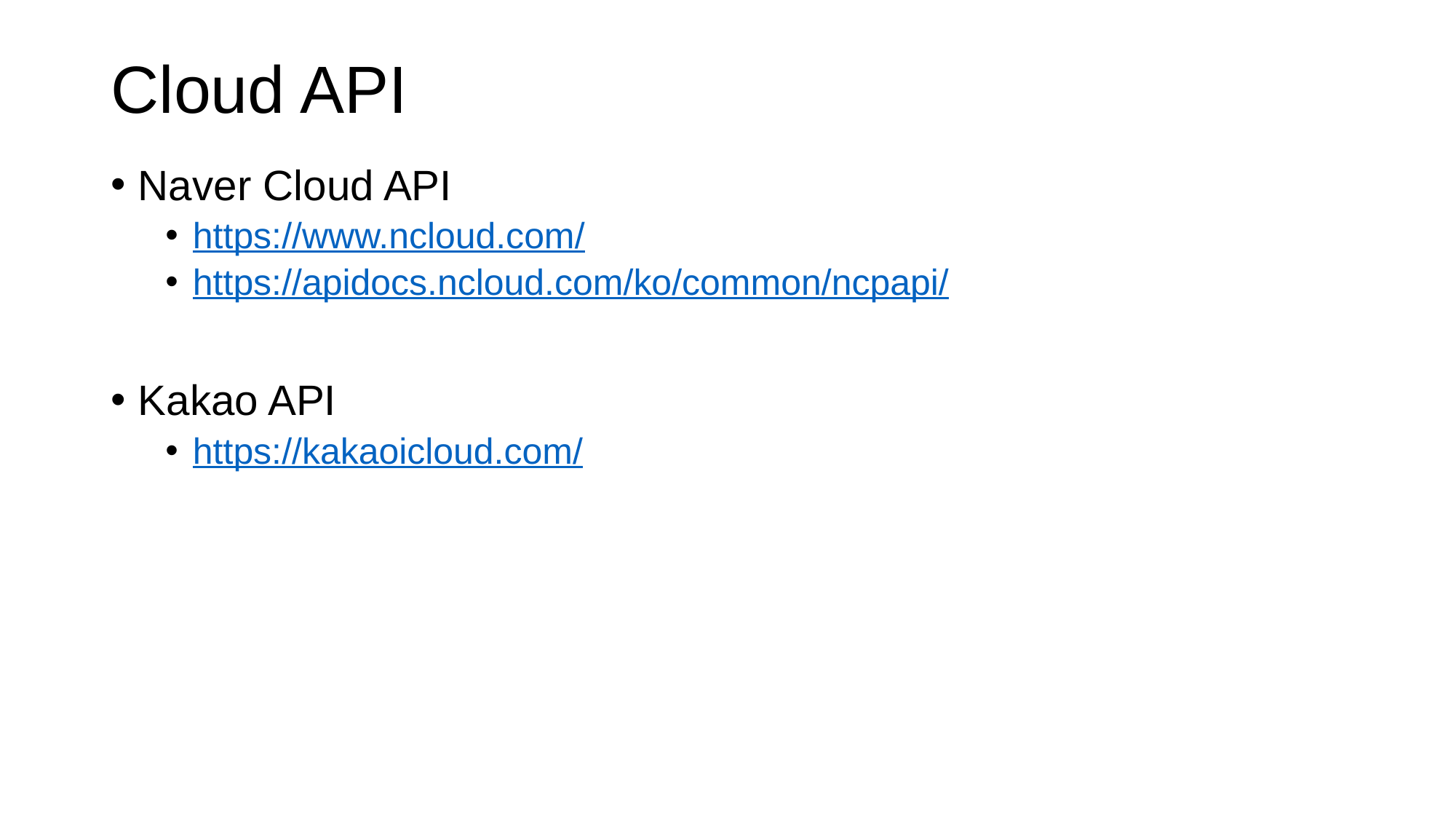

# Cloud API
Naver Cloud API
https://www.ncloud.com/
https://apidocs.ncloud.com/ko/common/ncpapi/

Kakao API
https://kakaoicloud.com/